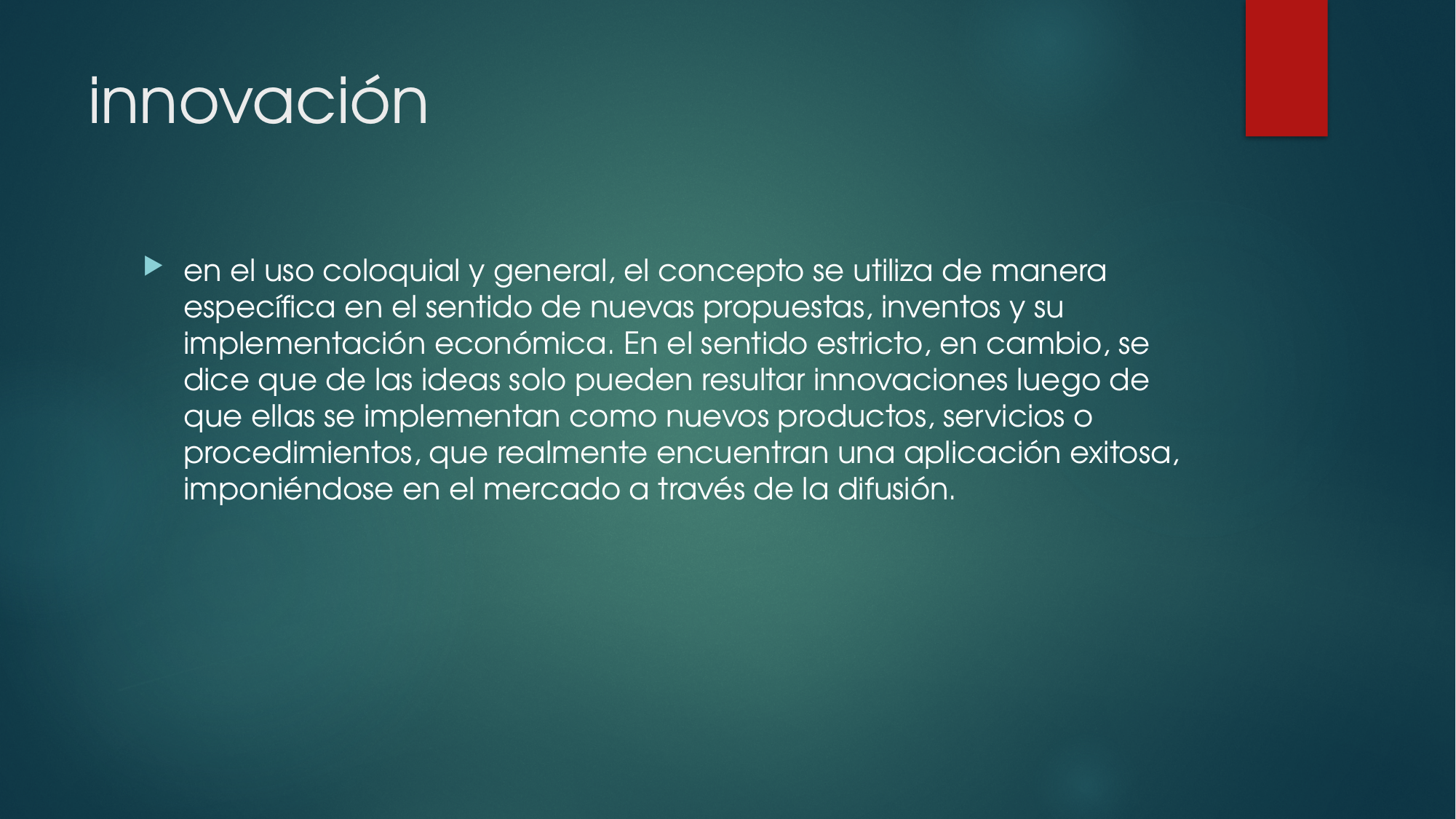

# innovación
en el uso coloquial y general, el concepto se utiliza de manera específica en el sentido de nuevas propuestas, inventos y su implementación económica. En el sentido estricto, en cambio, se dice que de las ideas solo pueden resultar innovaciones luego de que ellas se implementan como nuevos productos, servicios o procedimientos, que realmente encuentran una aplicación exitosa, imponiéndose en el mercado a través de la difusión.